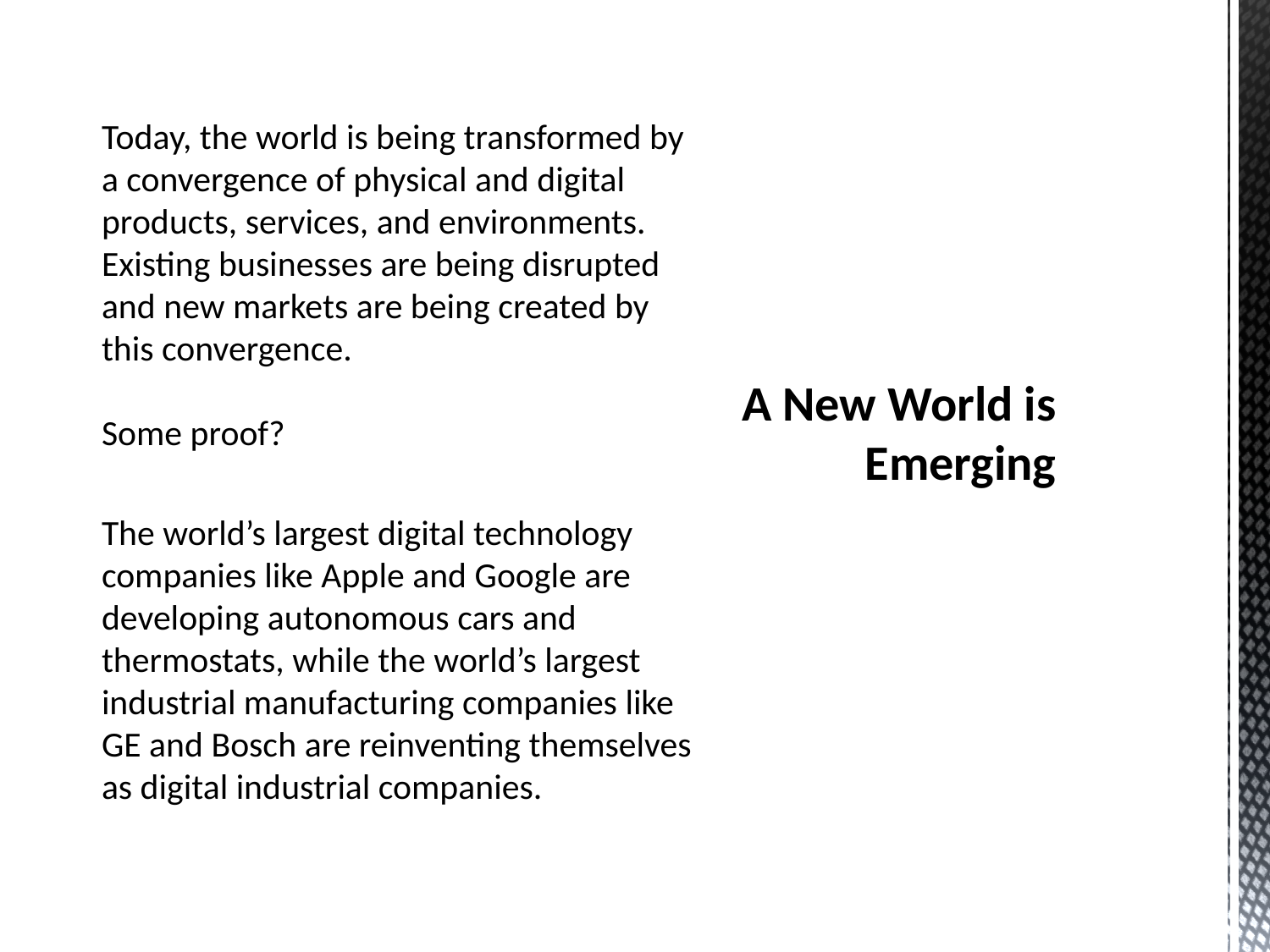

Today, the world is being transformed by a convergence of physical and digital products, services, and environments.  Existing businesses are being disrupted and new markets are being created by this convergence.

Some proof?

The world’s largest digital technology companies like Apple and Google are developing autonomous cars and thermostats, while the world’s largest industrial manufacturing companies like GE and Bosch are reinventing themselves as digital industrial companies.
# A New World is Emerging